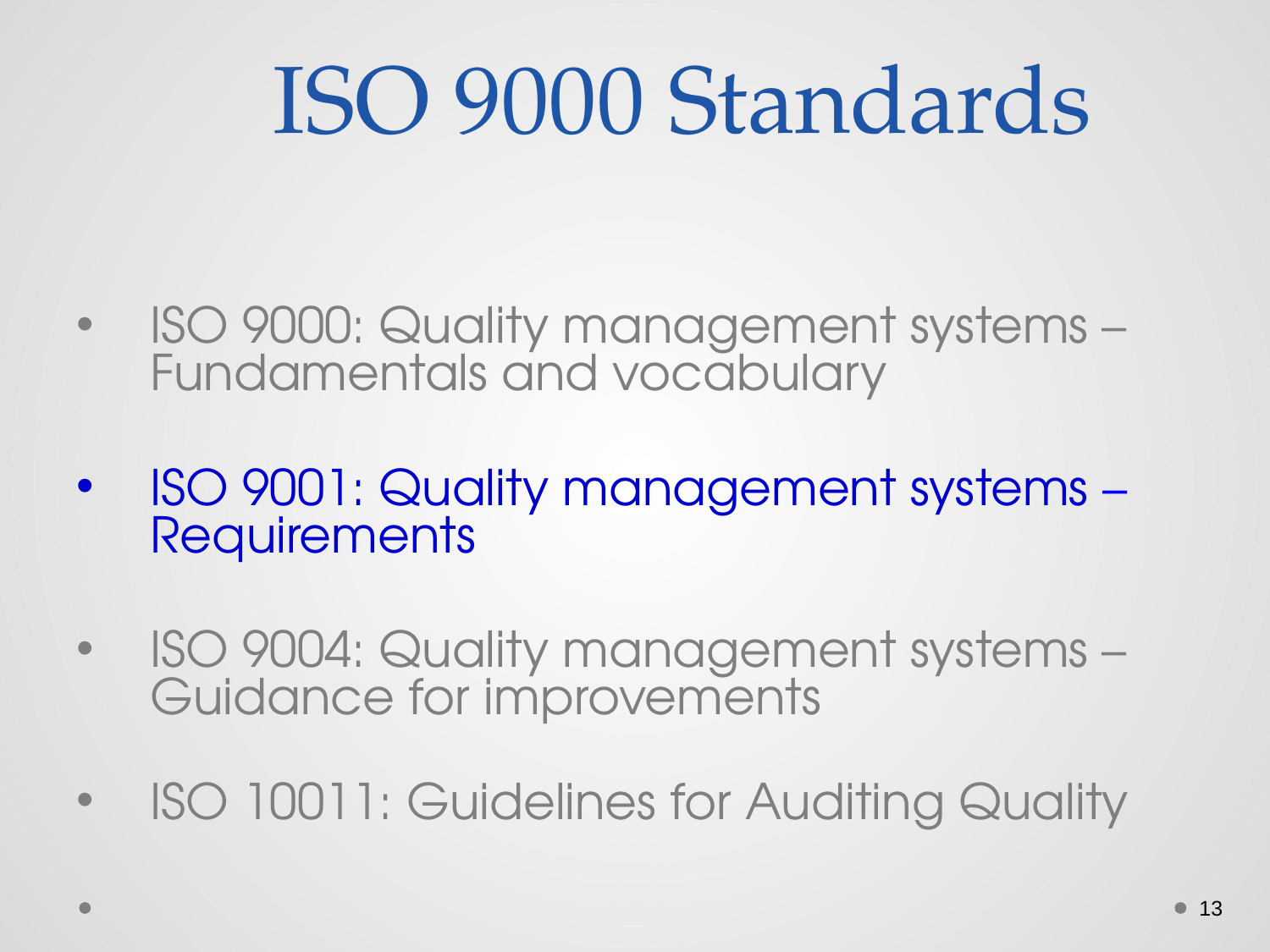

# ISO 9000 Standards

ISO 9000: Quality management systems – Fundamentals and vocabulary

ISO 9001: Quality management systems – Requirements

ISO 9004: Quality management systems – Guidance for improvements
ISO 10011: Guidelines for Auditing Quality
13